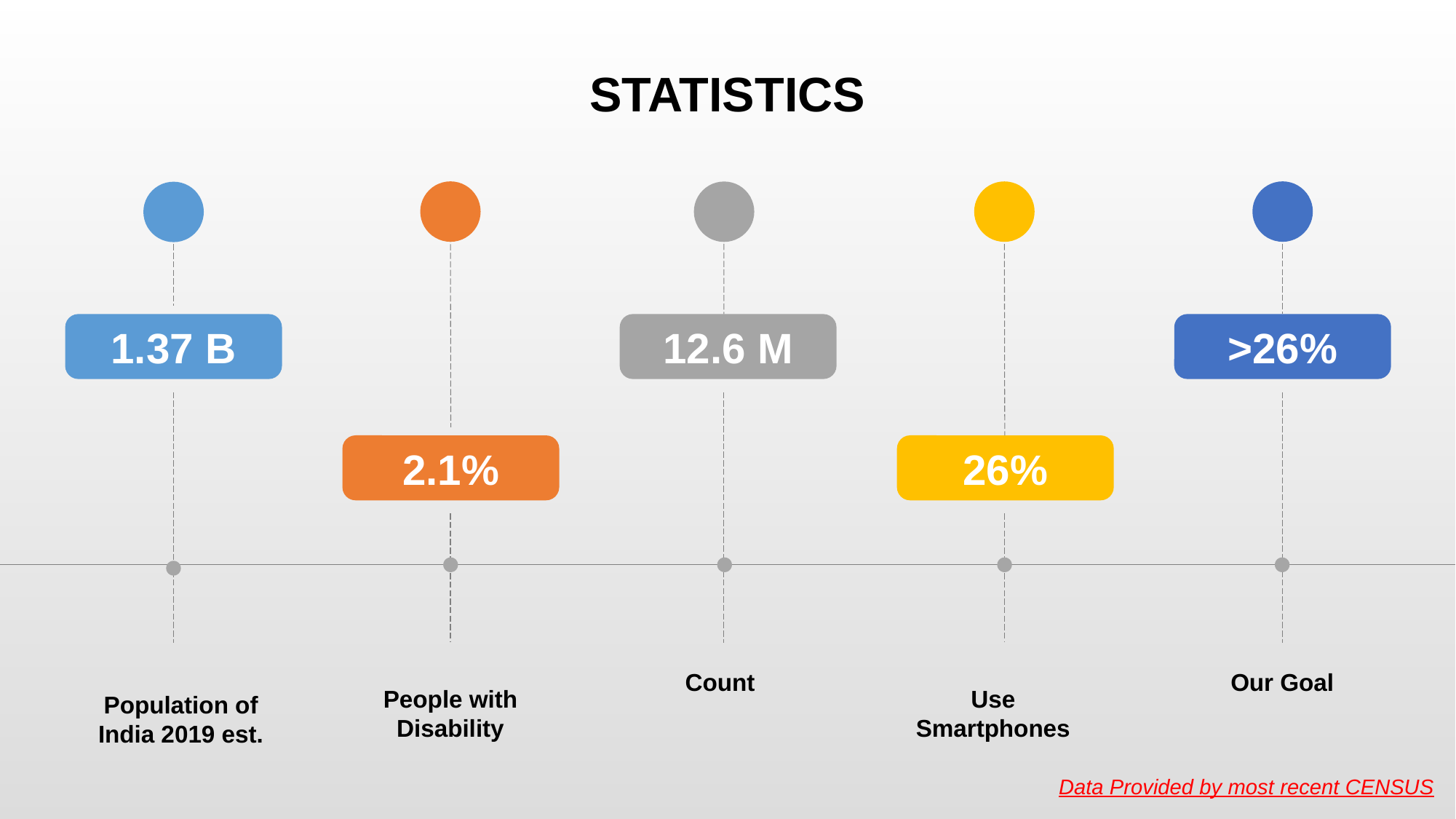

STATISTICS

1.37 B

12.6 M

>26%

2.1%

26%

Count
Our Goal
Population of India 2019 est.
People with Disability
Use Smartphones
Data Provided by most recent CENSUS